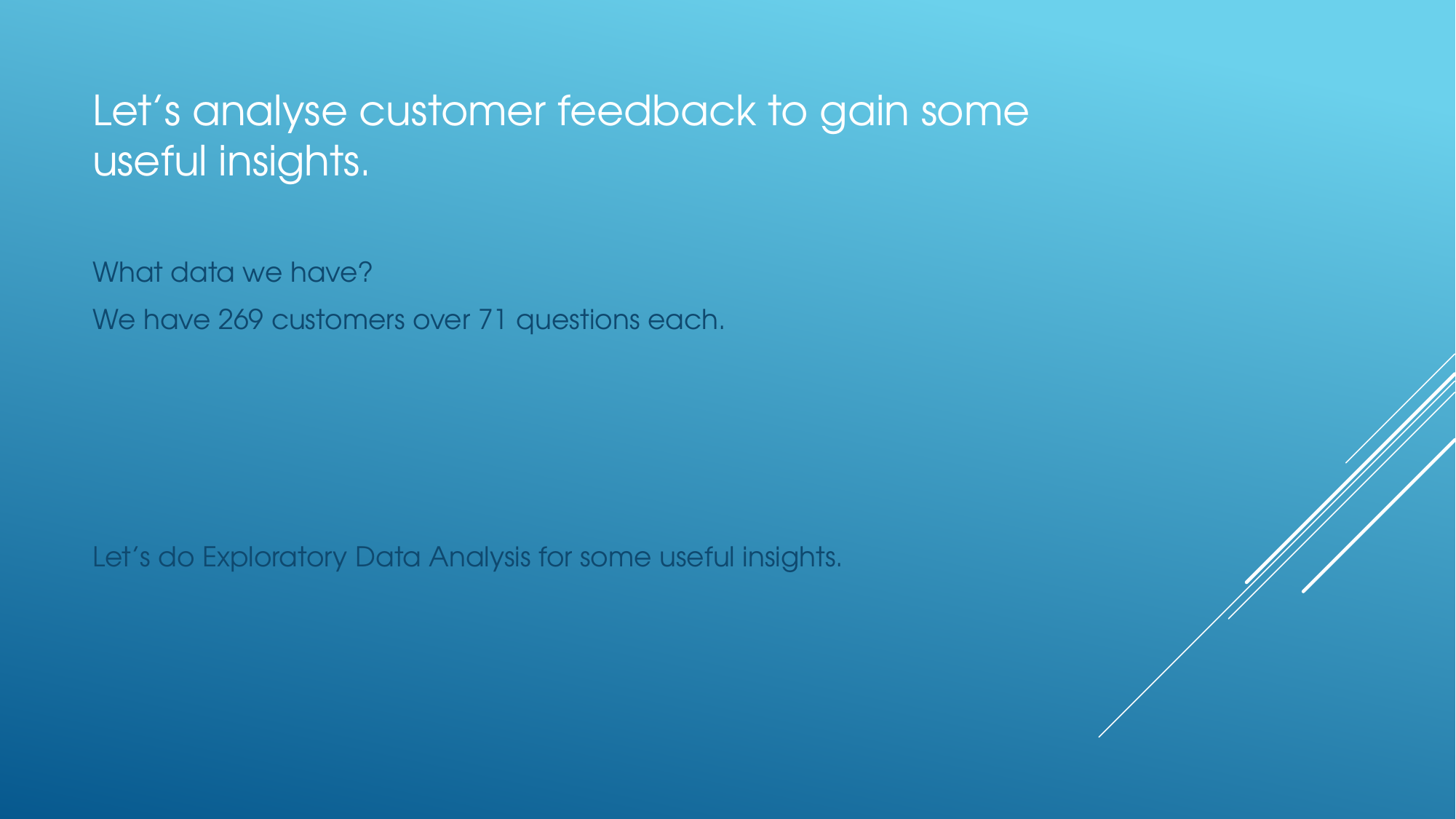

# Let’s analyse customer feedback to gain some useful insights.

What data we have?
We have 269 customers over 71 questions each.

Let’s do Exploratory Data Analysis for some useful insights.